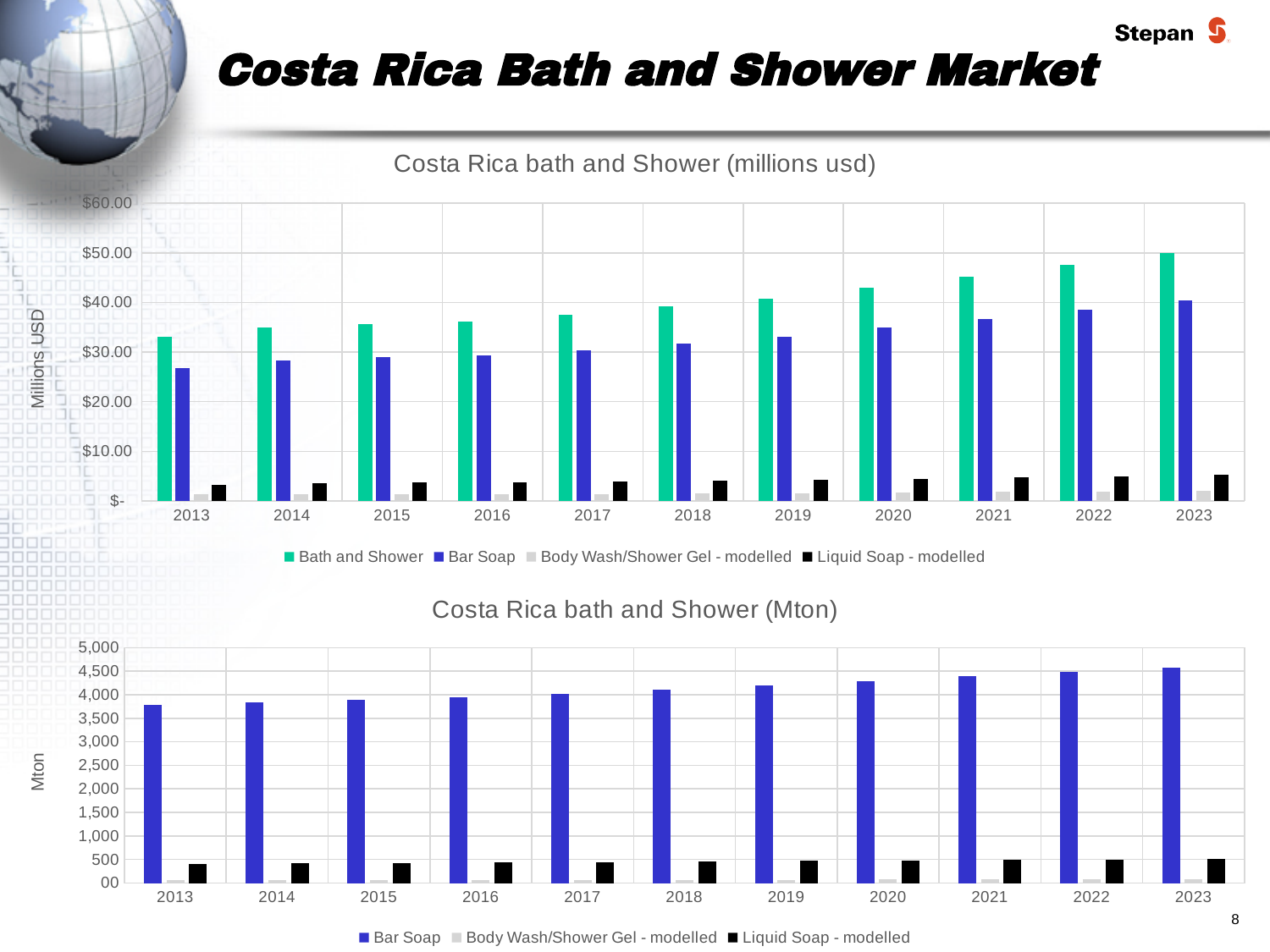

# Costa Rica Bath and Shower Market

### Chart: Costa Rica bath and Shower (millions usd)

| Category | Bath and Shower | Bar Soap | Body Wash/Shower Gel - modelled | Liquid Soap - modelled |
|---|---|---|---|---|
| 2013 | 33.1 | 26.7 | 1.3 | 3.3 |
| 2014 | 34.9 | 28.3 | 1.3 | 3.5 |
| 2015 | 35.7 | 28.9 | 1.3 | 3.7 |
| 2016 | 36.2 | 29.3 | 1.4 | 3.7 |
| 2017 | 37.5 | 30.4 | 1.4 | 3.9 |
| 2018 | 39.2 | 31.7 | 1.5 | 4.1 |
| 2019 | 40.8 | 33.1 | 1.6 | 4.3 |
| 2020 | 43.0 | 34.9 | 1.7 | 4.5 |
| 2021 | 45.2 | 36.7 | 1.8 | 4.8 |
| 2022 | 47.5 | 38.6 | 1.9 | 5.0 |
| 2023 | 49.9 | 40.5 | 2.1 | 5.3 |

### Chart: Costa Rica bath and Shower (Mton)

| Category | Bar Soap | Body Wash/Shower Gel - modelled | Liquid Soap - modelled |
|---|---|---|---|
| 2013 | 3781.2 | 64.8 | 406.7 |
| 2014 | 3830.1 | 62.9 | 414.1 |
| 2015 | 3883.3 | 63.2 | 423.4 |
| 2016 | 3944.2 | 64.9 | 434.0 |
| 2017 | 4018.9 | 67.1 | 446.6 |
| 2018 | 4105.1 | 69.3 | 458.6 |
| 2019 | 4197.9 | 71.5 | 470.3 |
| 2020 | 4295.5 | 74.0 | 481.7 |
| 2021 | 4390.2 | 76.6 | 491.7 |
| 2022 | 4480.1 | 79.4 | 502.5 |
| 2023 | 4567.2 | 82.1 | 512.7 |
8